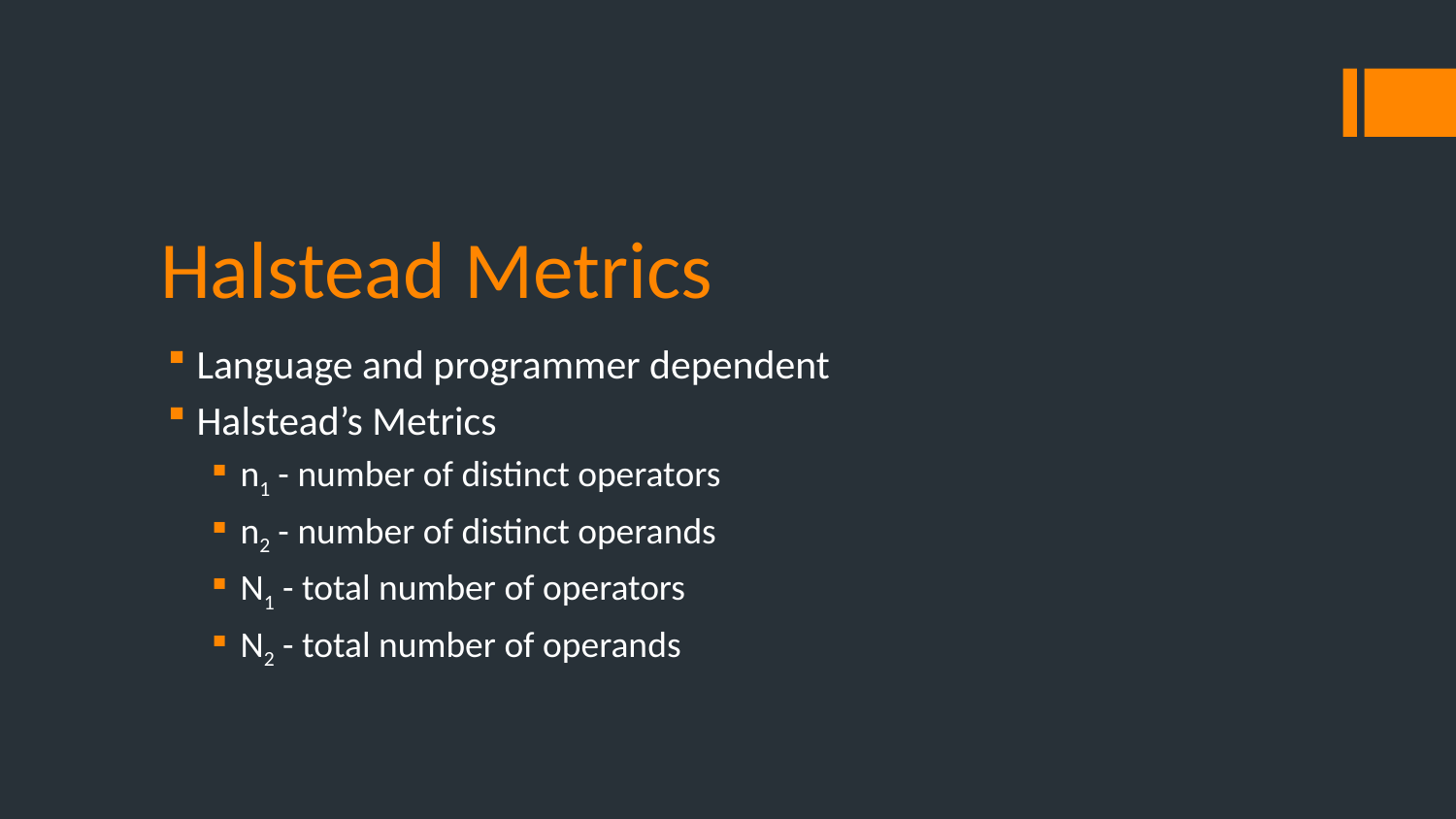

# Halstead Metrics
Language and programmer dependent
Halstead’s Metrics
n1 - number of distinct operators
n2 - number of distinct operands
N1 - total number of operators
N2 - total number of operands